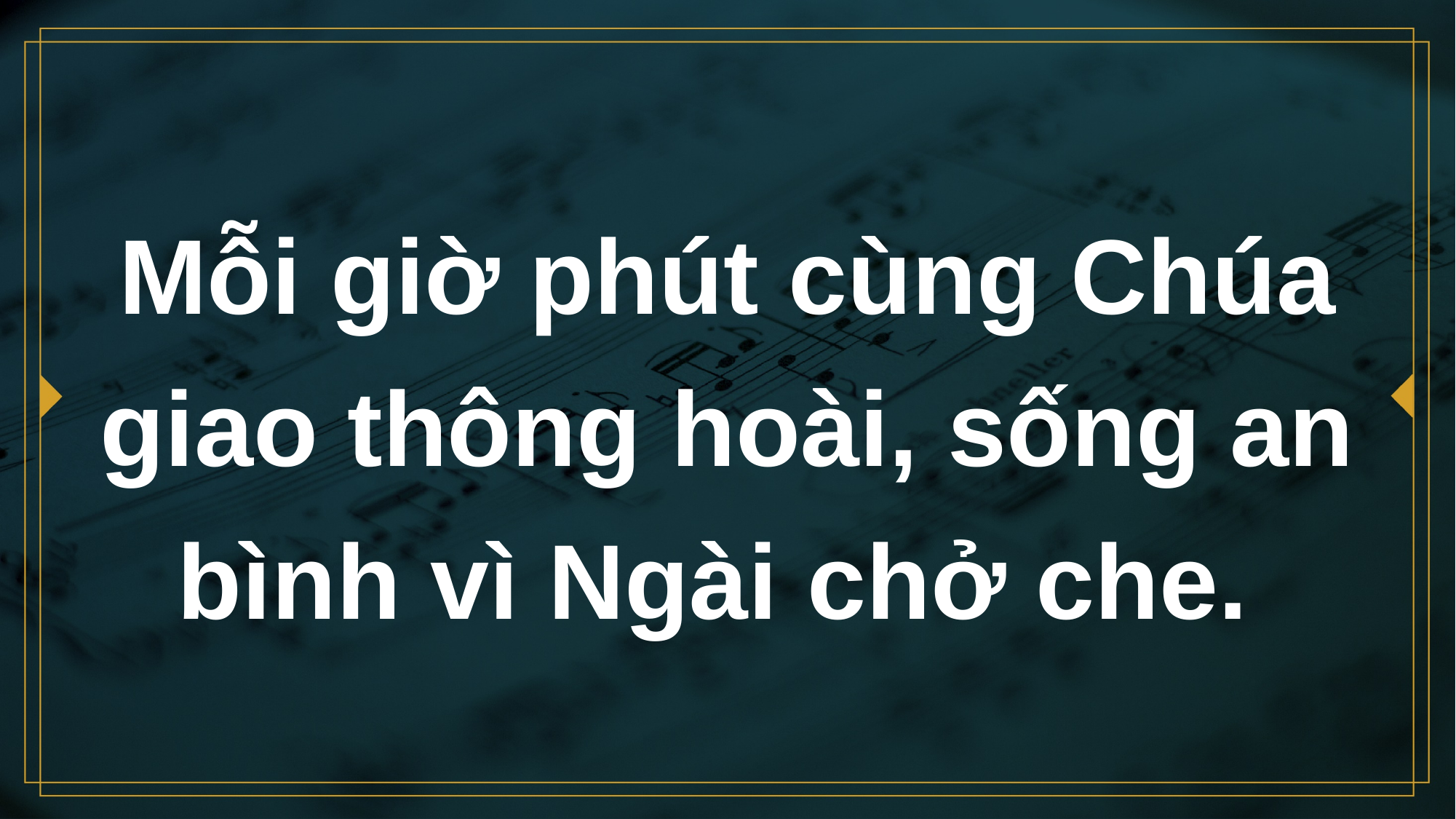

# Mỗi giờ phút cùng Chúa giao thông hoài, sống an bình vì Ngài chở che.